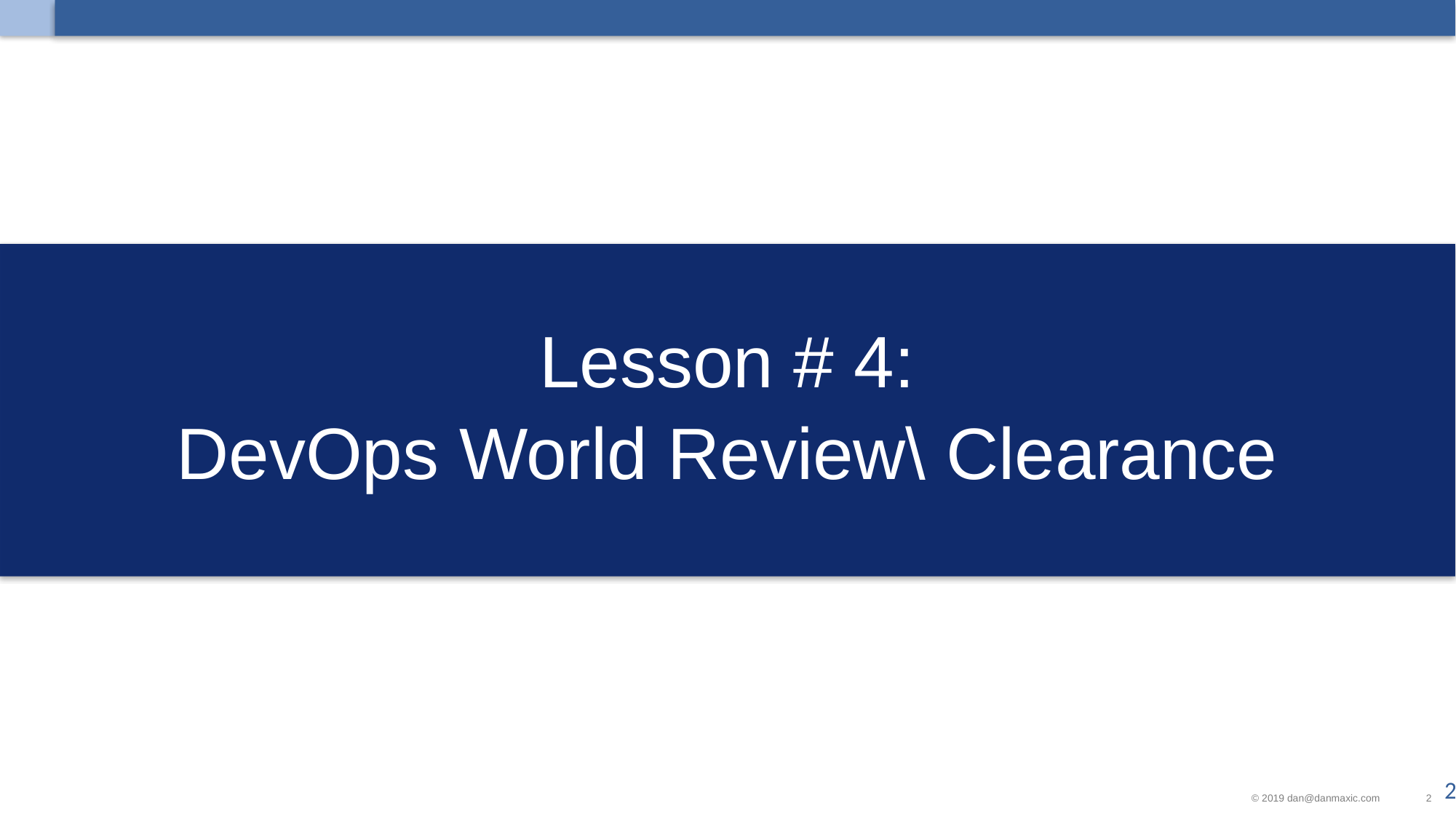

Lesson # 4:
DevOps World Review\ Clearance

2